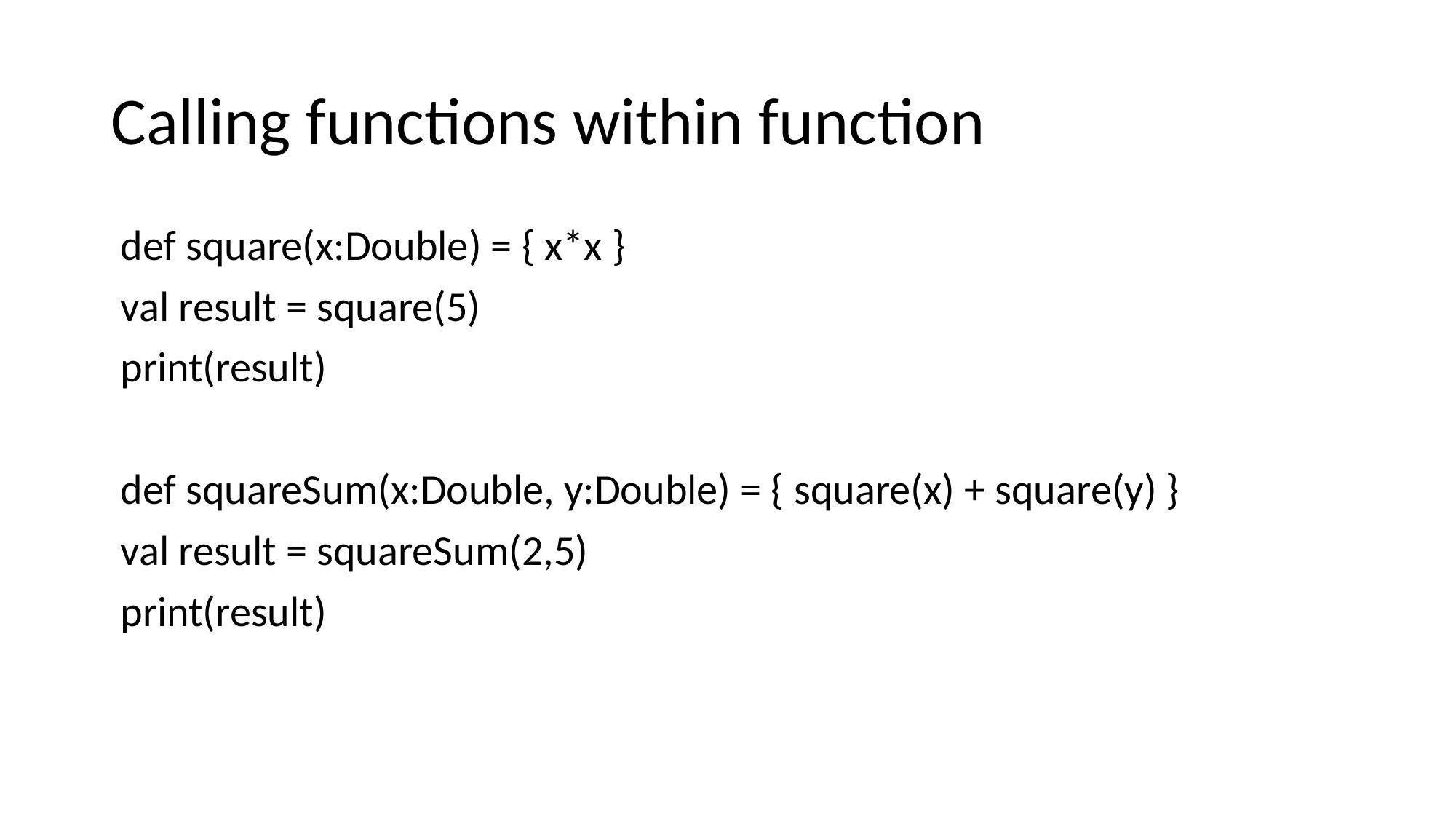

# Calling functions within function
 def square(x:Double) = { x*x }
 val result = square(5)
 print(result)

 def squareSum(x:Double, y:Double) = { square(x) + square(y) }
 val result = squareSum(2,5)
 print(result)